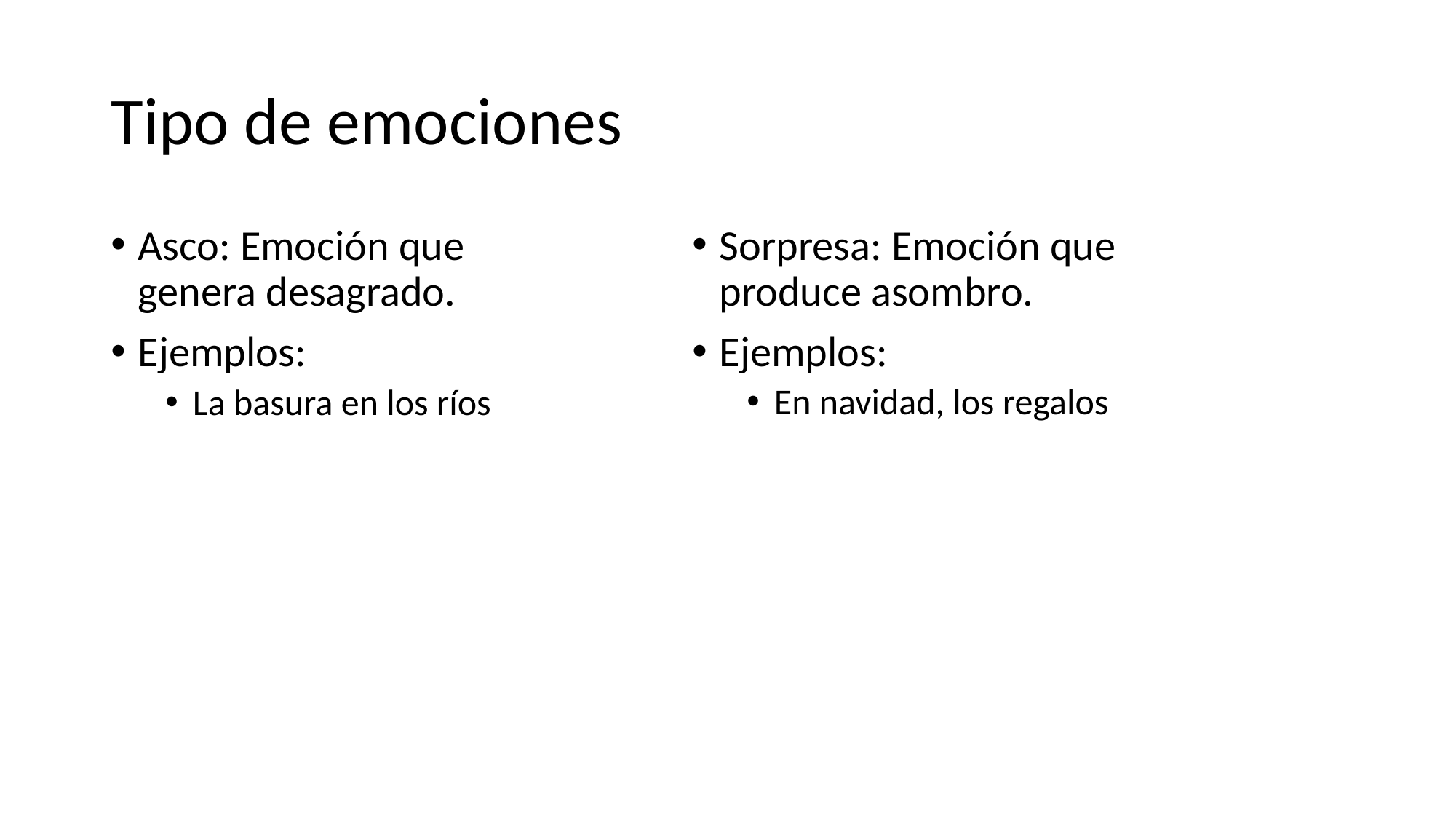

# Tipo de emociones
Asco: Emoción que genera desagrado.
Ejemplos:
La basura en los ríos

Sorpresa: Emoción que produce asombro.
Ejemplos:
En navidad, los regalos